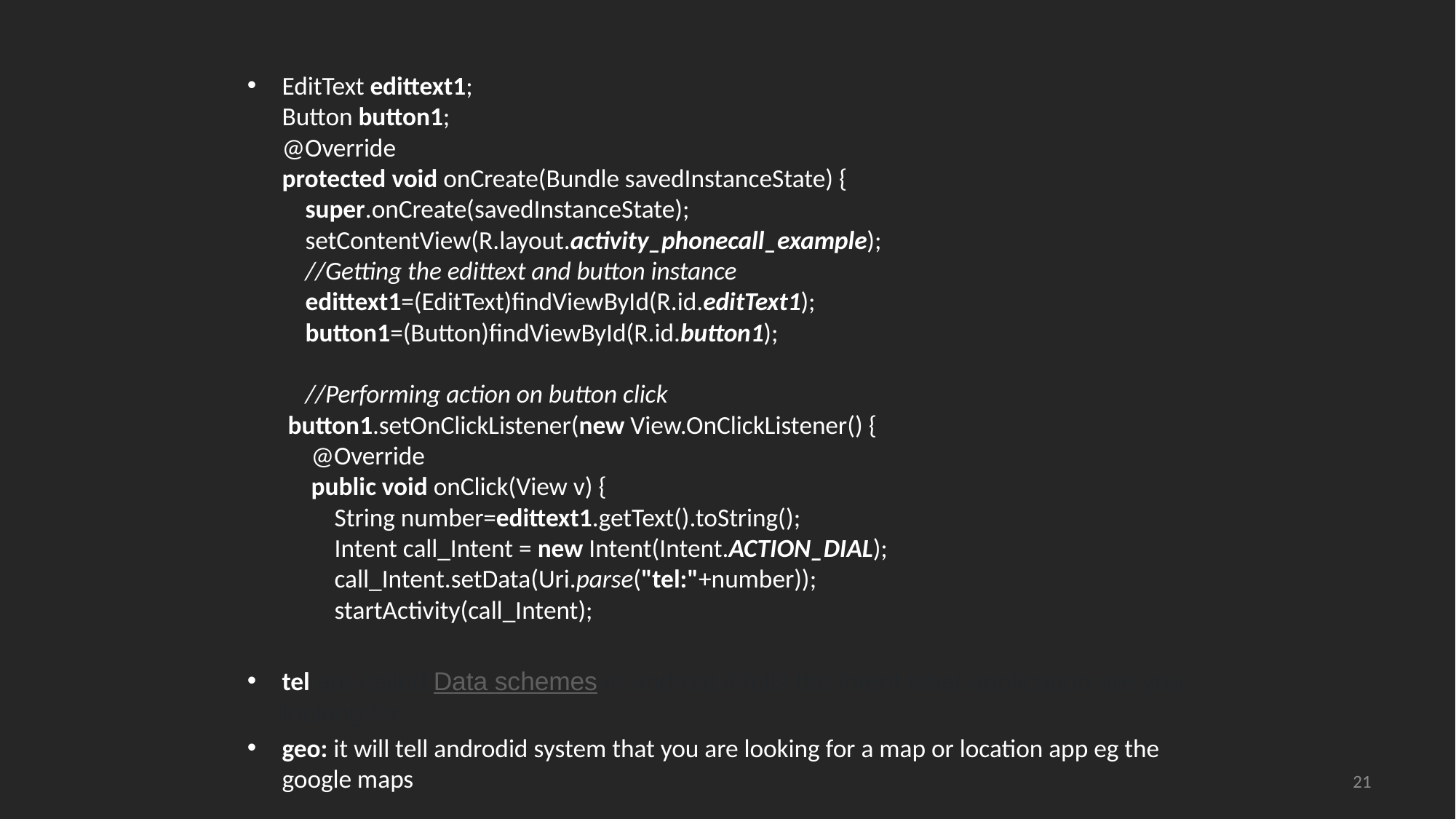

EditText edittext1;
Button button1;
@Override
protected void onCreate(Bundle savedInstanceState) {
    super.onCreate(savedInstanceState);
    setContentView(R.layout.activity_phonecall_example);
    //Getting the edittext and button instance
    edittext1=(EditText)findViewById(R.id.editText1);
    button1=(Button)findViewById(R.id.button1);
    //Performing action on button click
 button1.setOnClickListener(new View.OnClickListener() {
     @Override
     public void onClick(View v) {
         String number=edittext1.getText().toString();
         Intent call_Intent = new Intent(Intent.ACTION_DIAL);
         call_Intent.setData(Uri.parse("tel:"+number));
         startActivity(call_Intent);

tel are called Data schemes in android it tells the intent what application are you looking for
geo: it will tell androdid system that you are looking for a map or location app eg the google maps
21